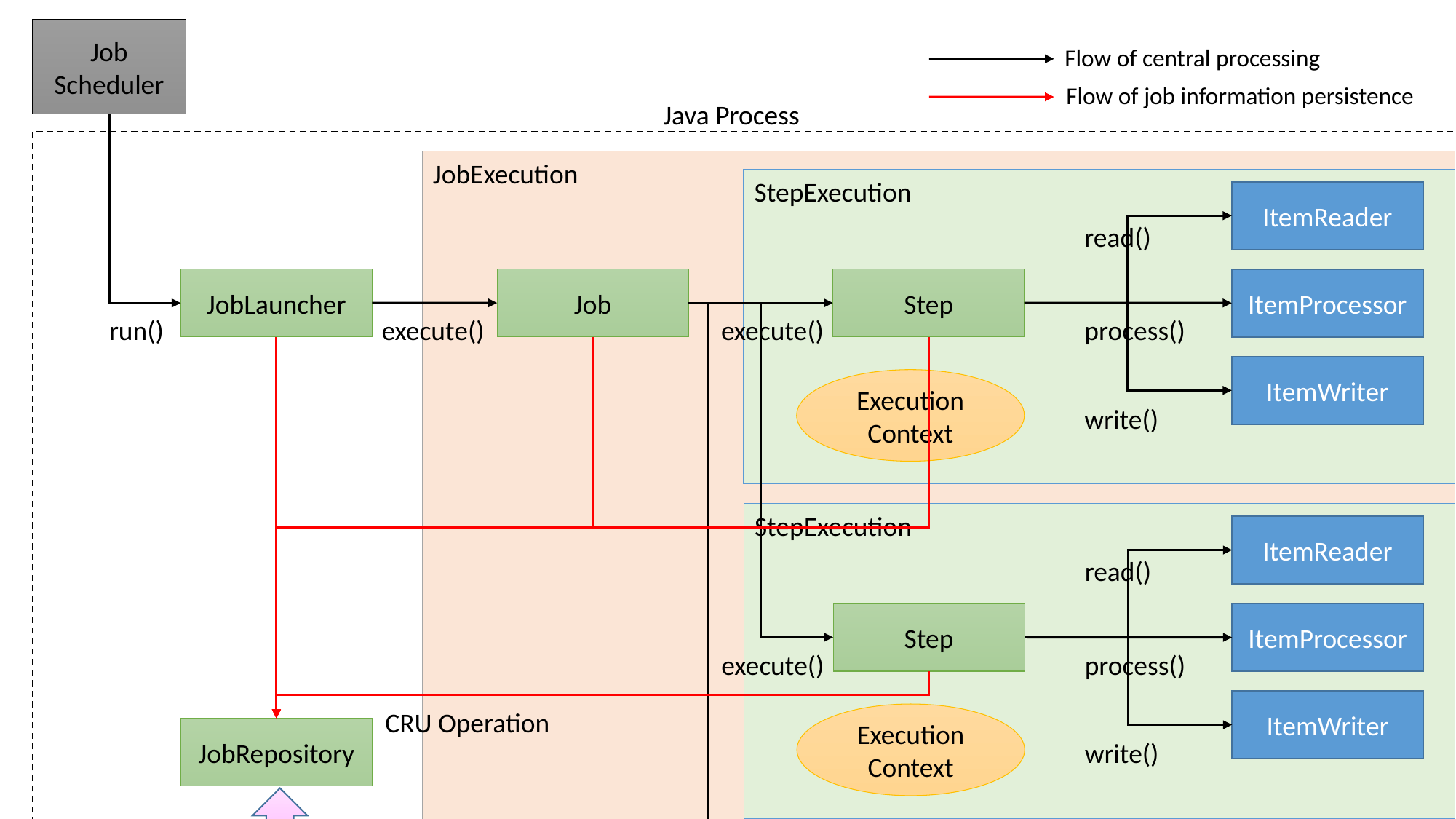

Job
Scheduler
Flow of central processing
Flow of job information persistence
Java Process

JobExecution
StepExecution
ItemReader
ItemProcessor
ItemWriter
read()
Job
Step
JobLauncher
run()
execute()
execute()
process()
Execution
Context
write()
StepExecution
ItemReader
ItemProcessor
ItemWriter
read()
Step
execute()
process()
CRU Operation
Execution
Context
JobRepository
write()

…
Execution
Context
Database